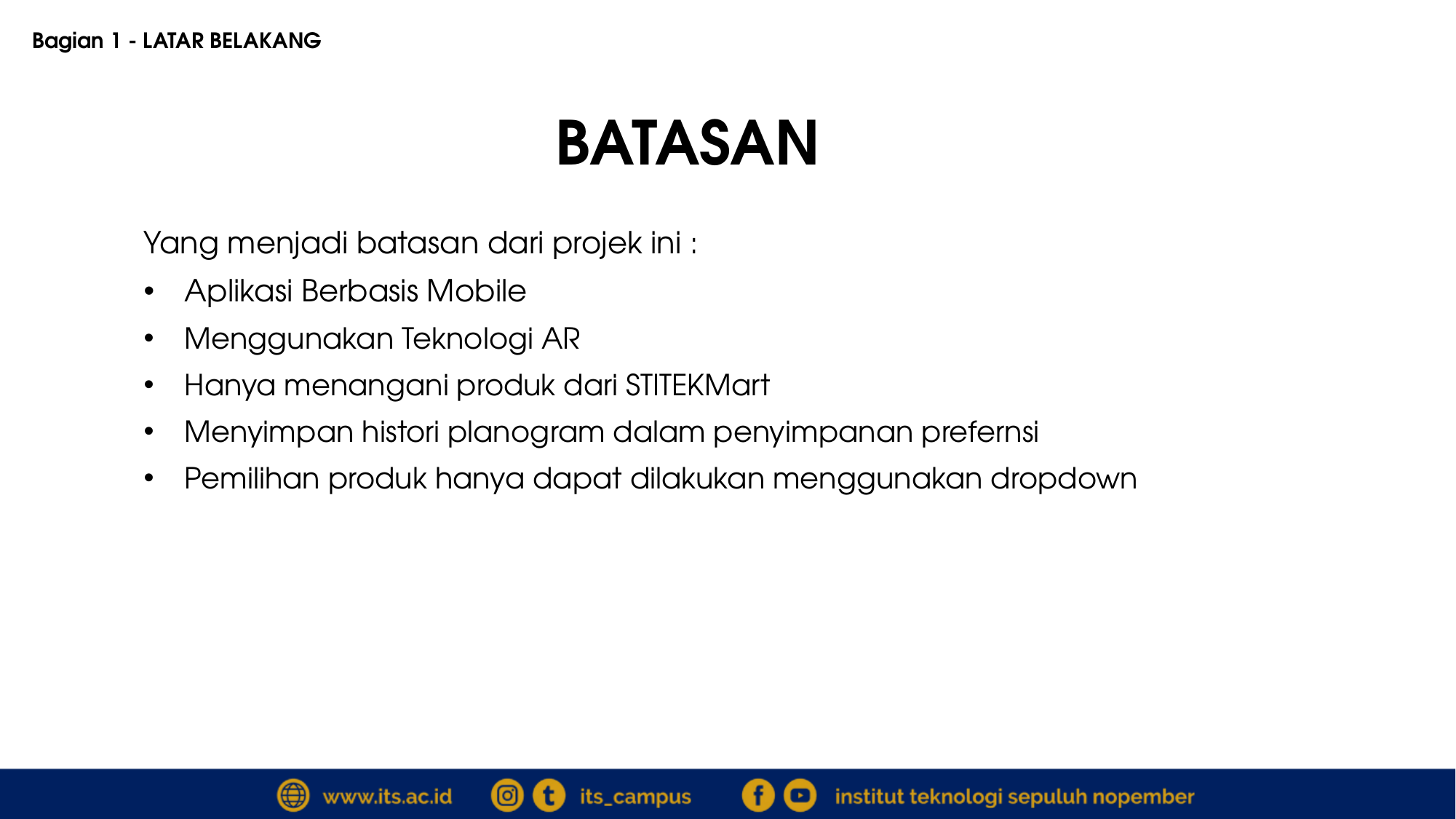

Bagian 1 - LATAR BELAKANG
BATASAN
Yang menjadi batasan dari projek ini :
Aplikasi Berbasis Mobile
Menggunakan Teknologi AR
Hanya menangani produk dari STITEKMart
Menyimpan histori planogram dalam penyimpanan prefernsi
Pemilihan produk hanya dapat dilakukan menggunakan dropdown

4